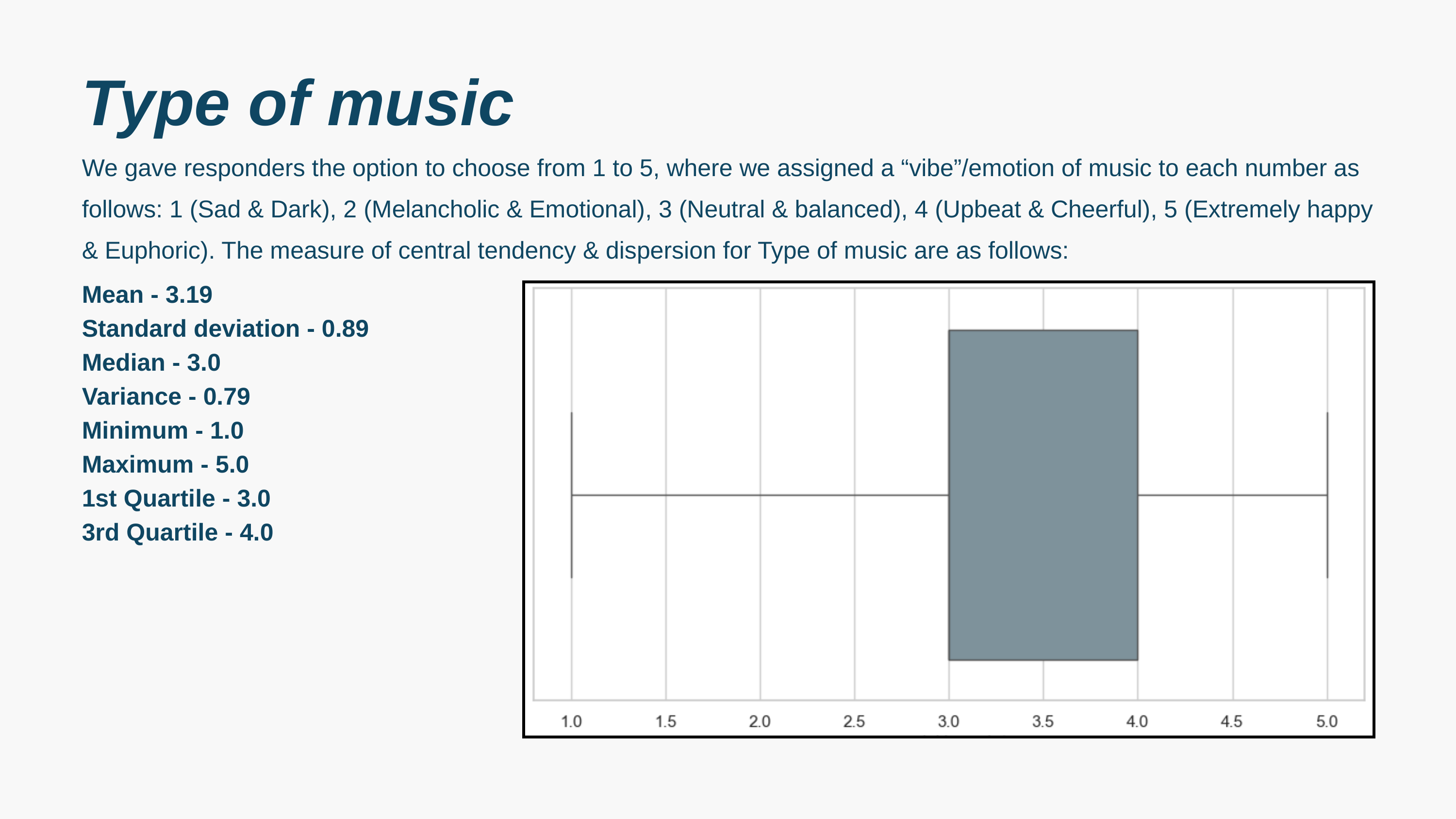

Type of music
We gave responders the option to choose from 1 to 5, where we assigned a “vibe”/emotion of music to each number as follows: 1 (Sad & Dark), 2 (Melancholic & Emotional), 3 (Neutral & balanced), 4 (Upbeat & Cheerful), 5 (Extremely happy & Euphoric). The measure of central tendency & dispersion for Type of music are as follows:
Mean - 3.19
Standard deviation - 0.89
Median - 3.0
Variance - 0.79
Minimum - 1.0
Maximum - 5.0
1st Quartile - 3.0
3rd Quartile - 4.0